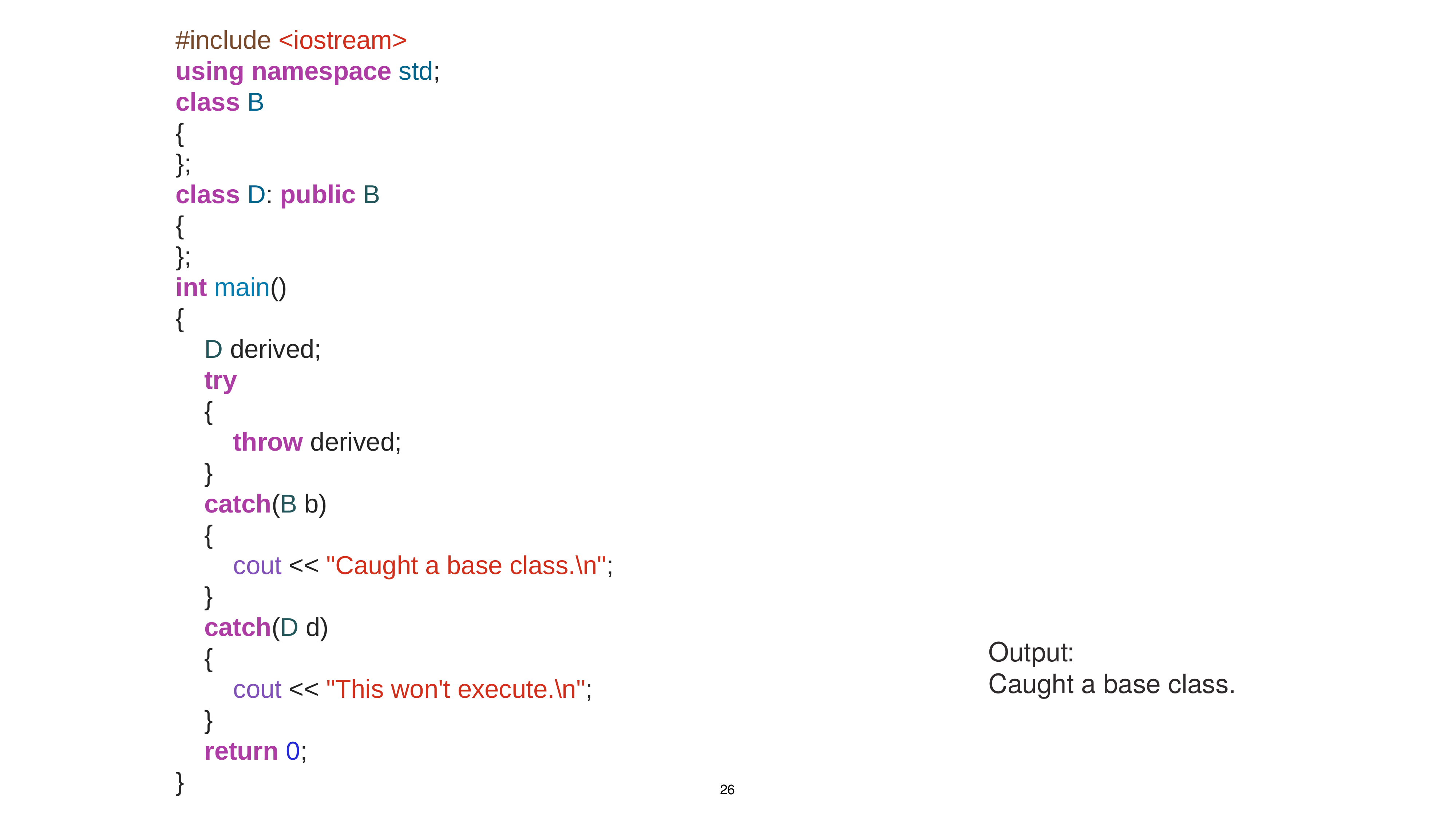

#include <iostream>
using namespace std;
class B
{
};
class D: public B
{
};
int main()
{
    D derived;
    try
    {
        throw derived;
    }
    catch(B b)
    {
        cout << "Caught a base class.\n";
    }
    catch(D d)
    {
        cout << "This won't execute.\n";
    }
    return 0;
}
Output:
Caught a base class.
26